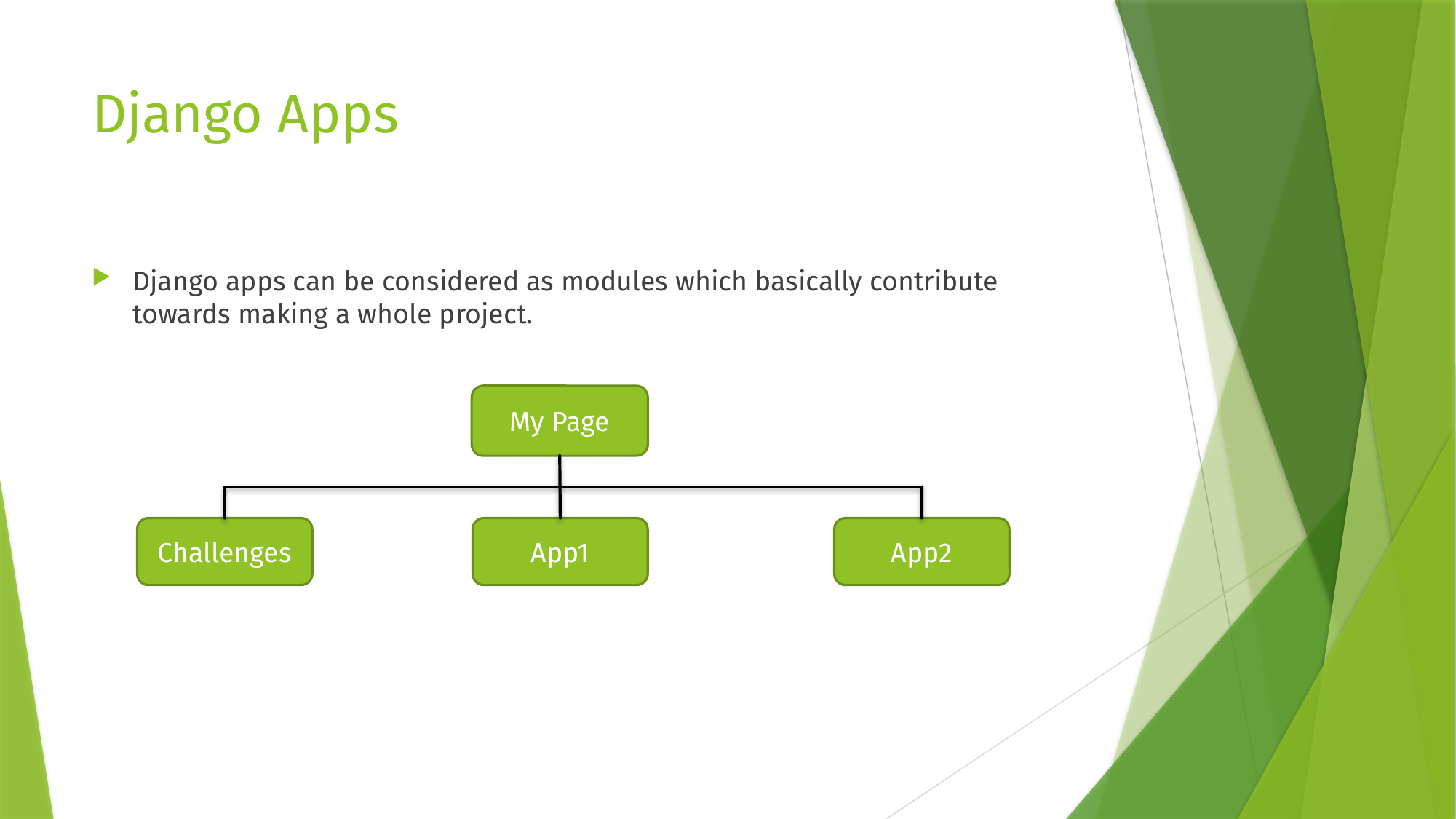

# Django Apps
Django apps can be considered as modules which basically contribute towards making a whole project.

My Page
Challenges
App1
App2